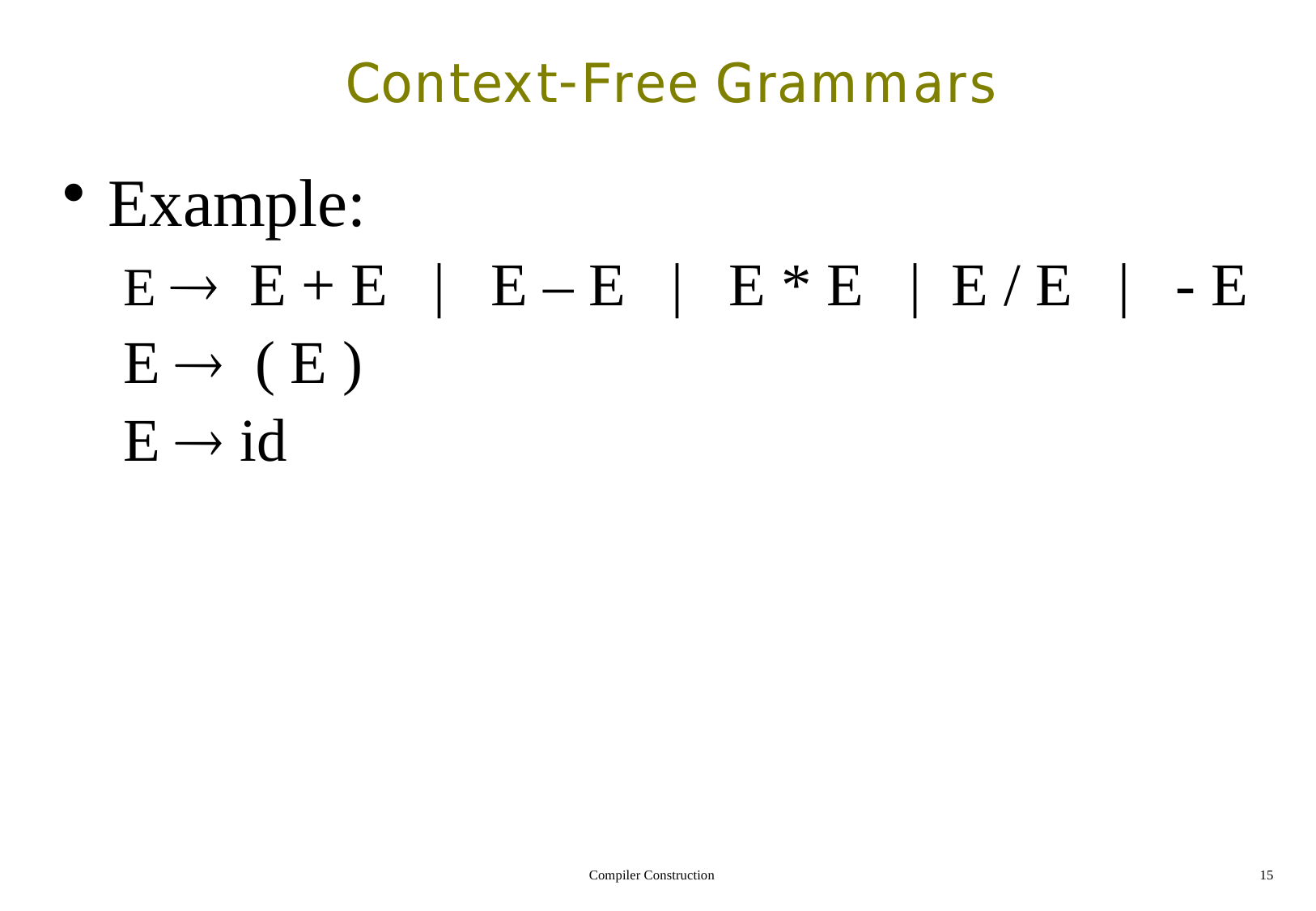

# Context-Free Grammars
Example:
E →  E + E   |   E – E   |   E * E   |  E / E   |   - E
E →  ( E )
E → id
Compiler Construction
15